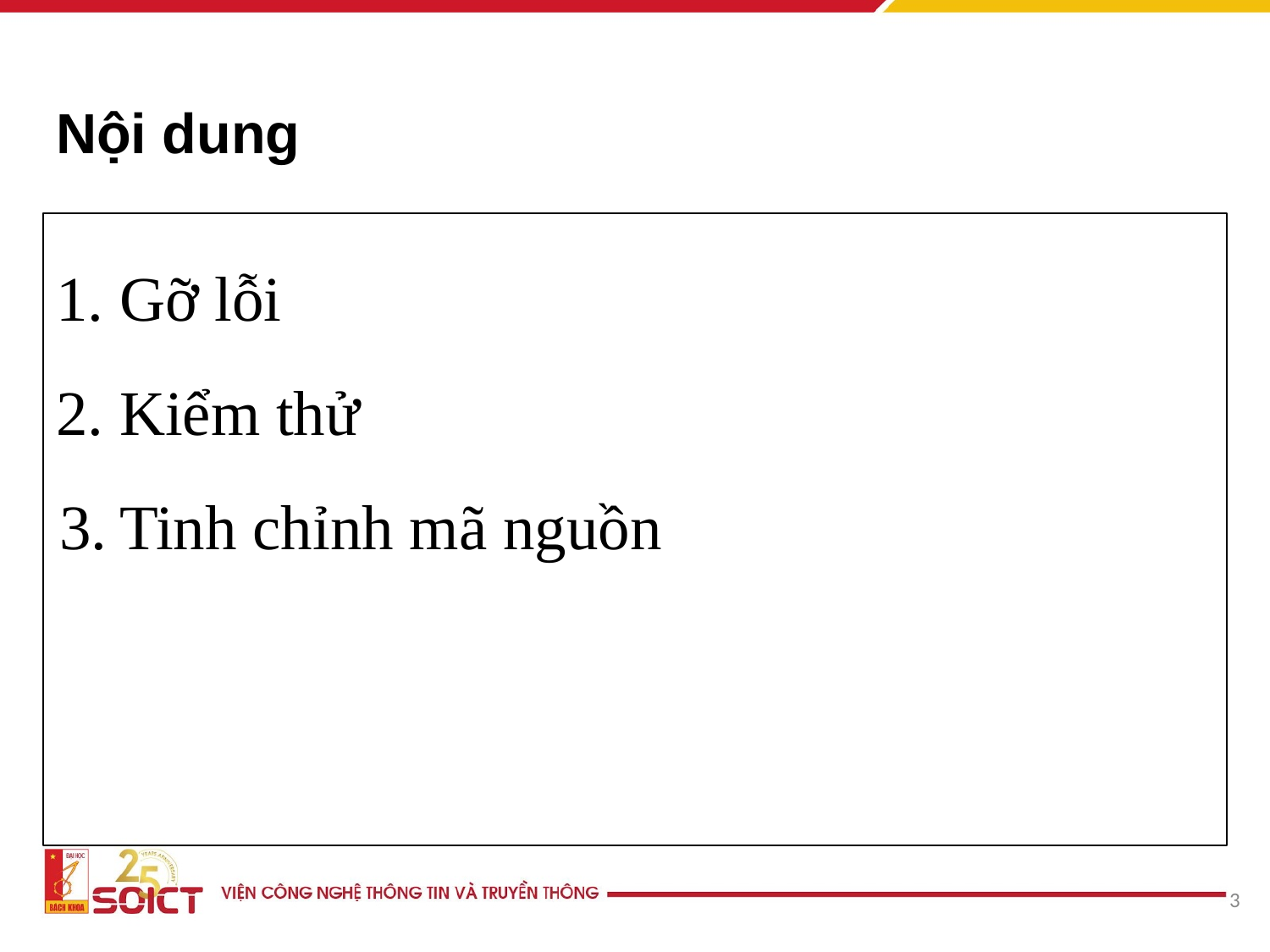

# Nội dung
Gỡ lỗi
Kiểm thử
Tinh chỉnh mã nguồn
3